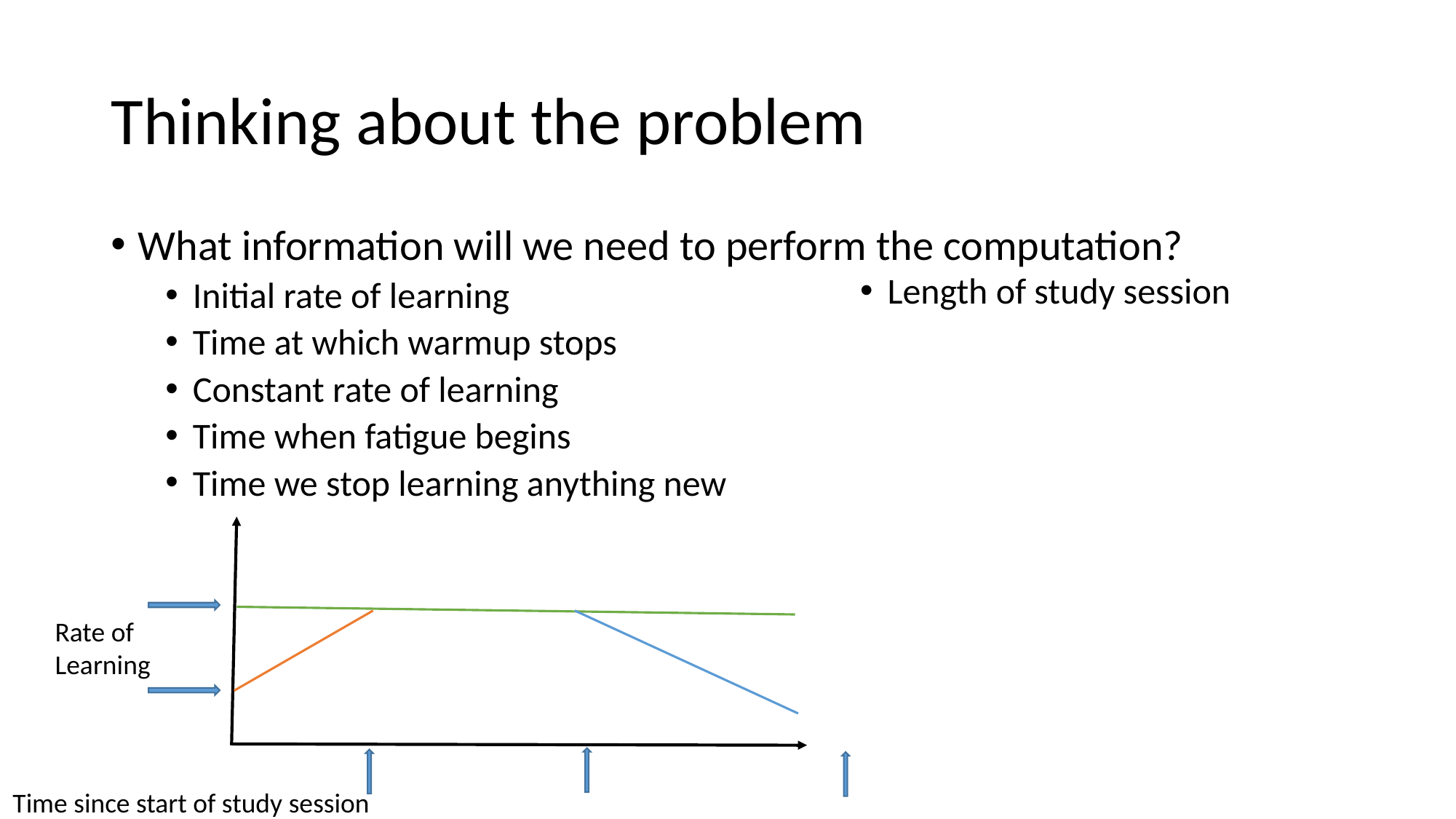

# Thinking about the problem
What information will we need to perform the computation?
Initial rate of learning
Time at which warmup stops
Constant rate of learning
Time when fatigue begins
Time we stop learning anything new
Length of study session

Rate of
Learning

Time since start of study session